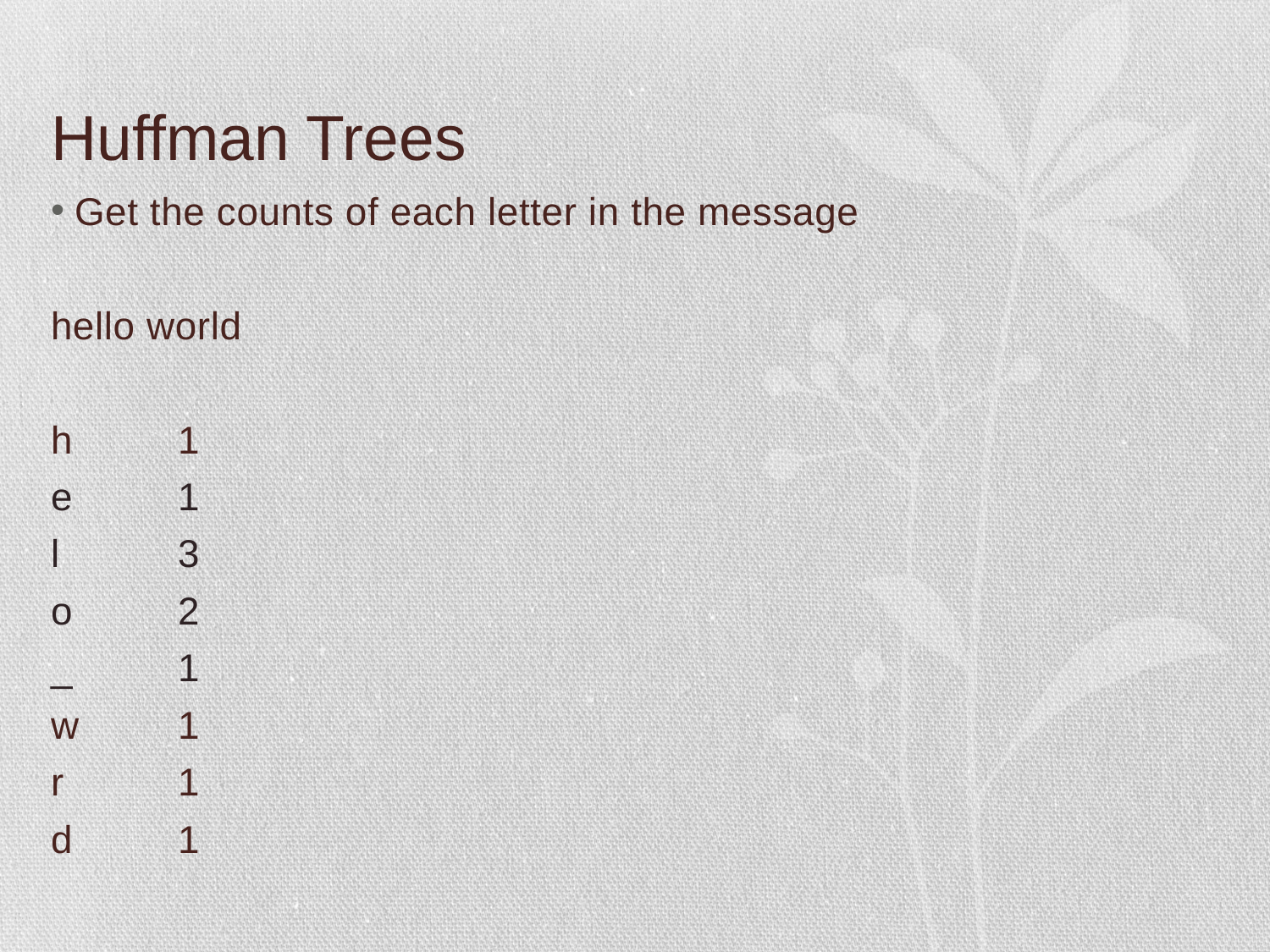

# Huffman Trees
Get the counts of each letter in the message

hello world

h	1
e	1
l	3
o	2
_	1
w	1
r	1
d	1